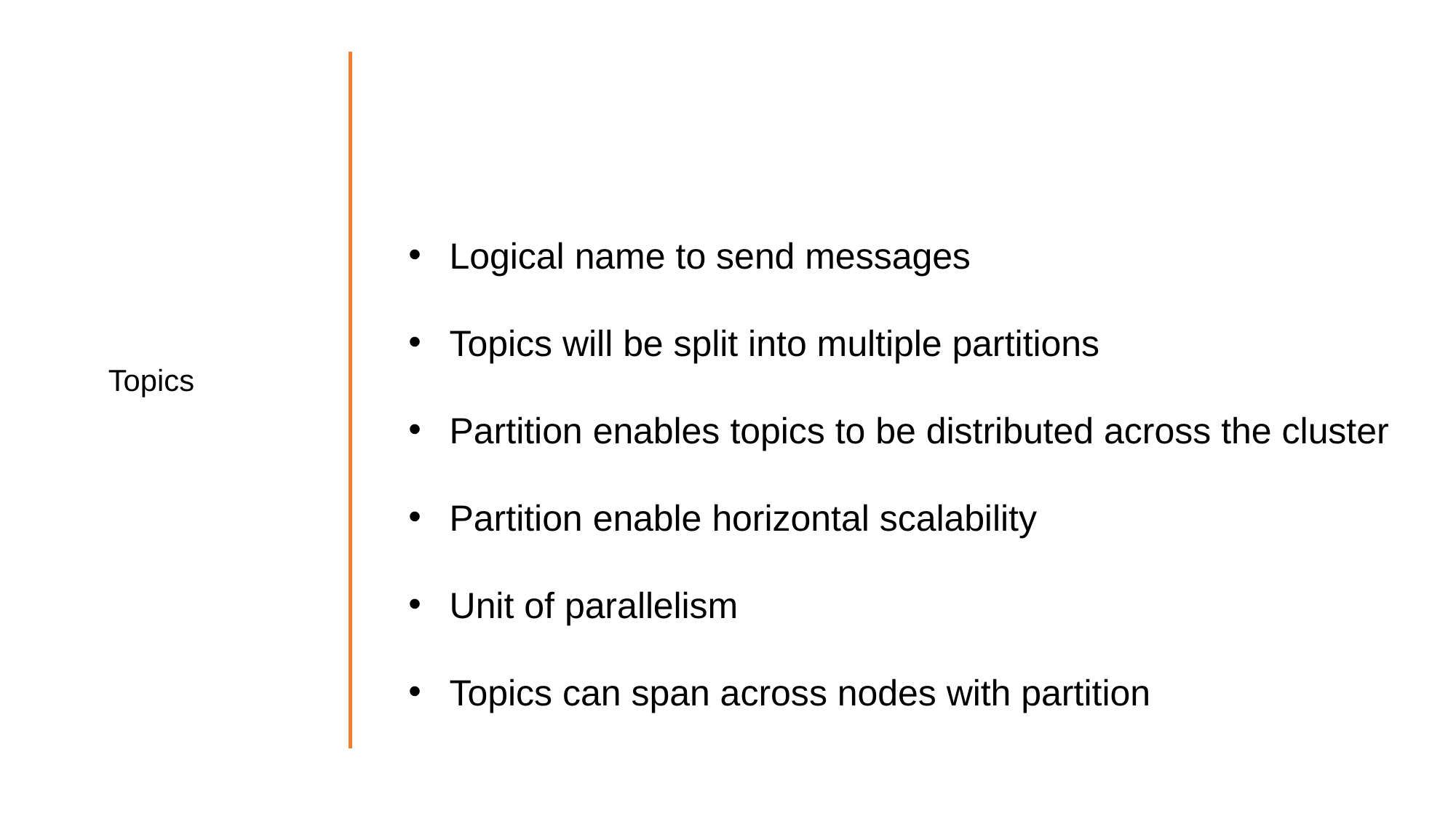

Logical name to send messages
Topics will be split into multiple partitions
Partition enables topics to be distributed across the cluster
Partition enable horizontal scalability
Unit of parallelism
Topics can span across nodes with partition

Topics